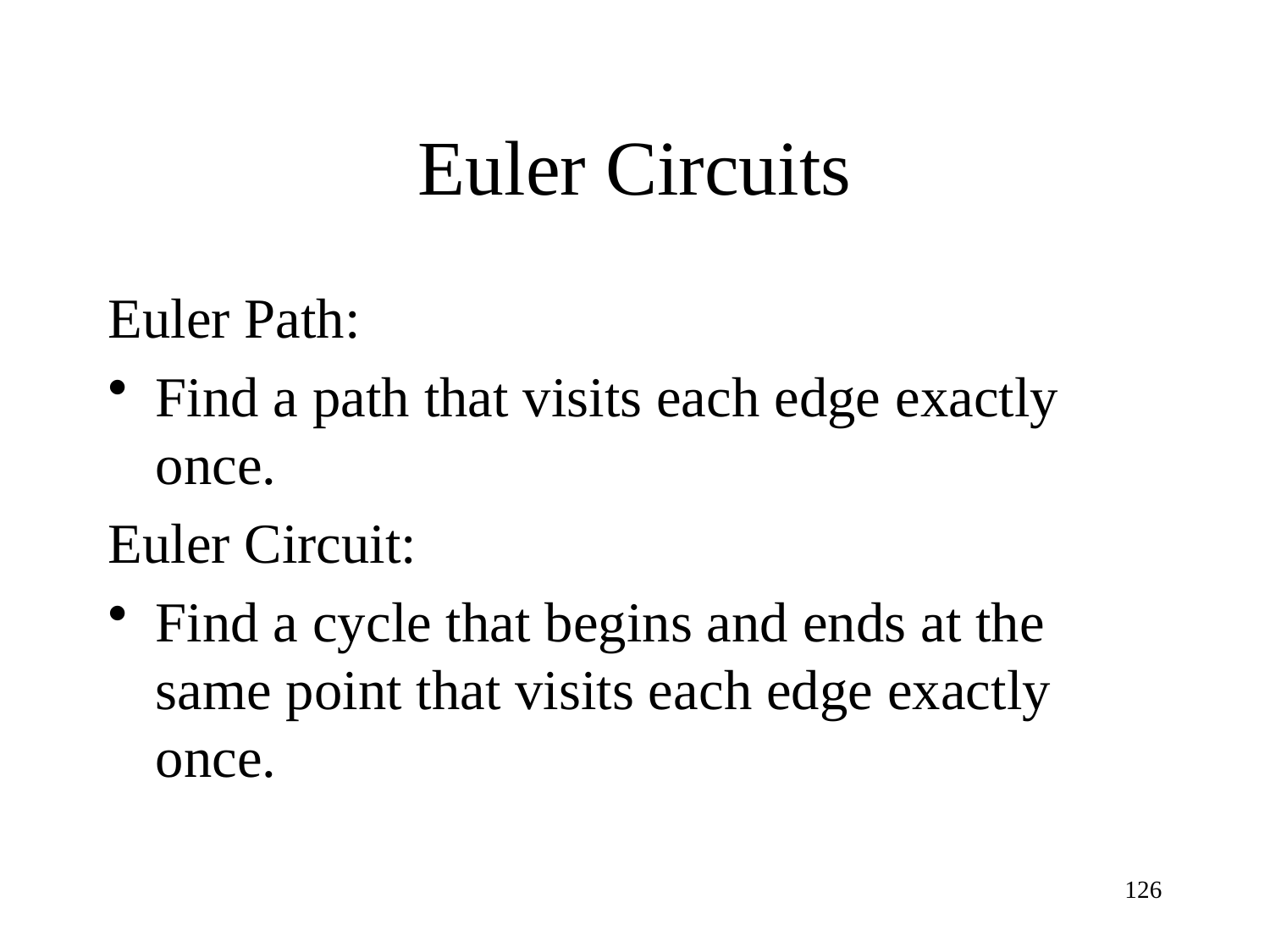

# Euler Circuits
Euler Path:
Find a path that visits each edge exactly once.
Euler Circuit:
Find a cycle that begins and ends at the same point that visits each edge exactly once.
126